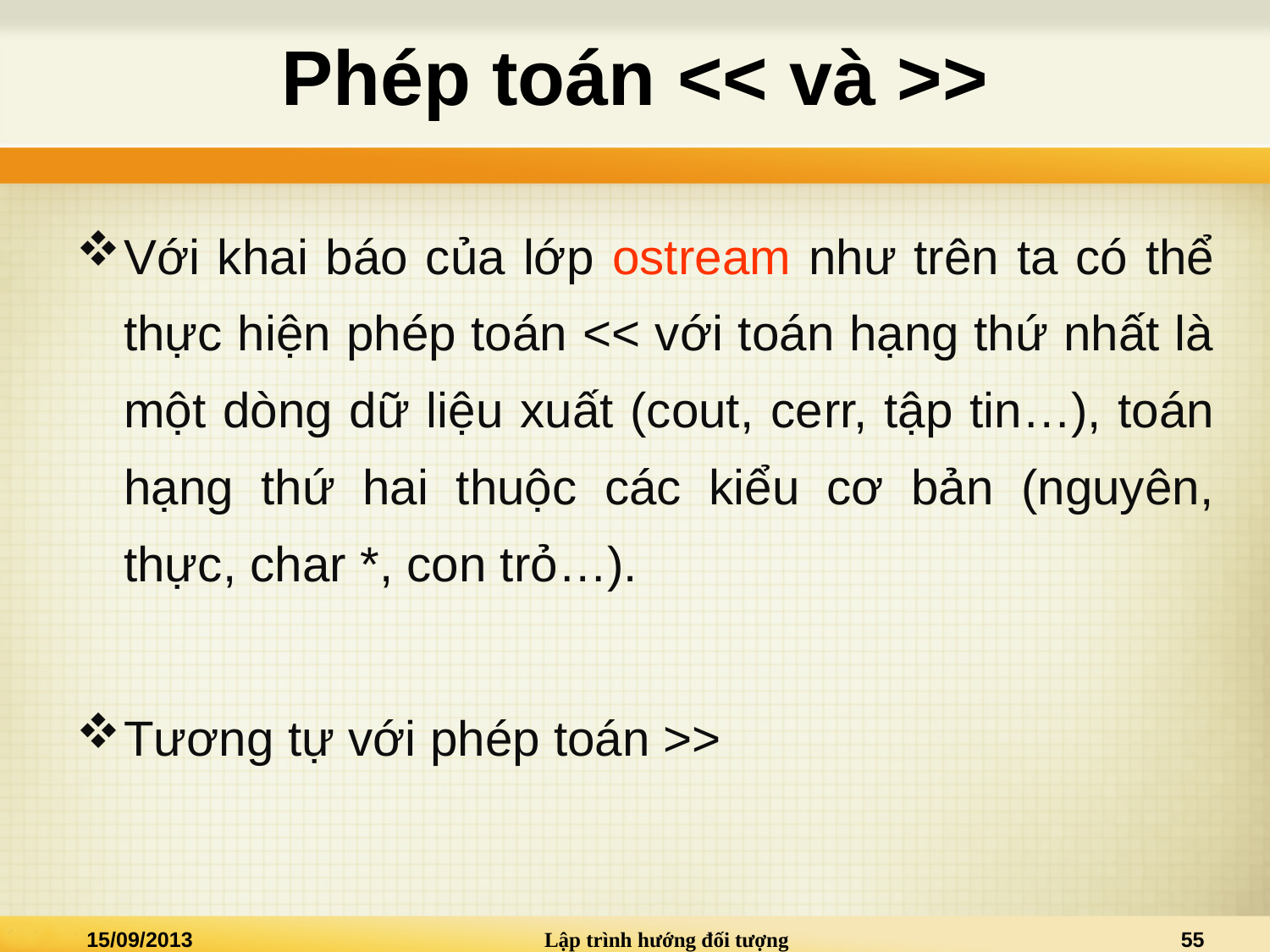

# Phép toán << và >>
Với khai báo của lớp ostream như trên ta có thể thực hiện phép toán << với toán hạng thứ nhất là một dòng dữ liệu xuất (cout, cerr, tập tin…), toán hạng thứ hai thuộc các kiểu cơ bản (nguyên, thực, char *, con trỏ…).

Tương tự với phép toán >>
15/09/2013
Lập trình hướng đối tượng
55